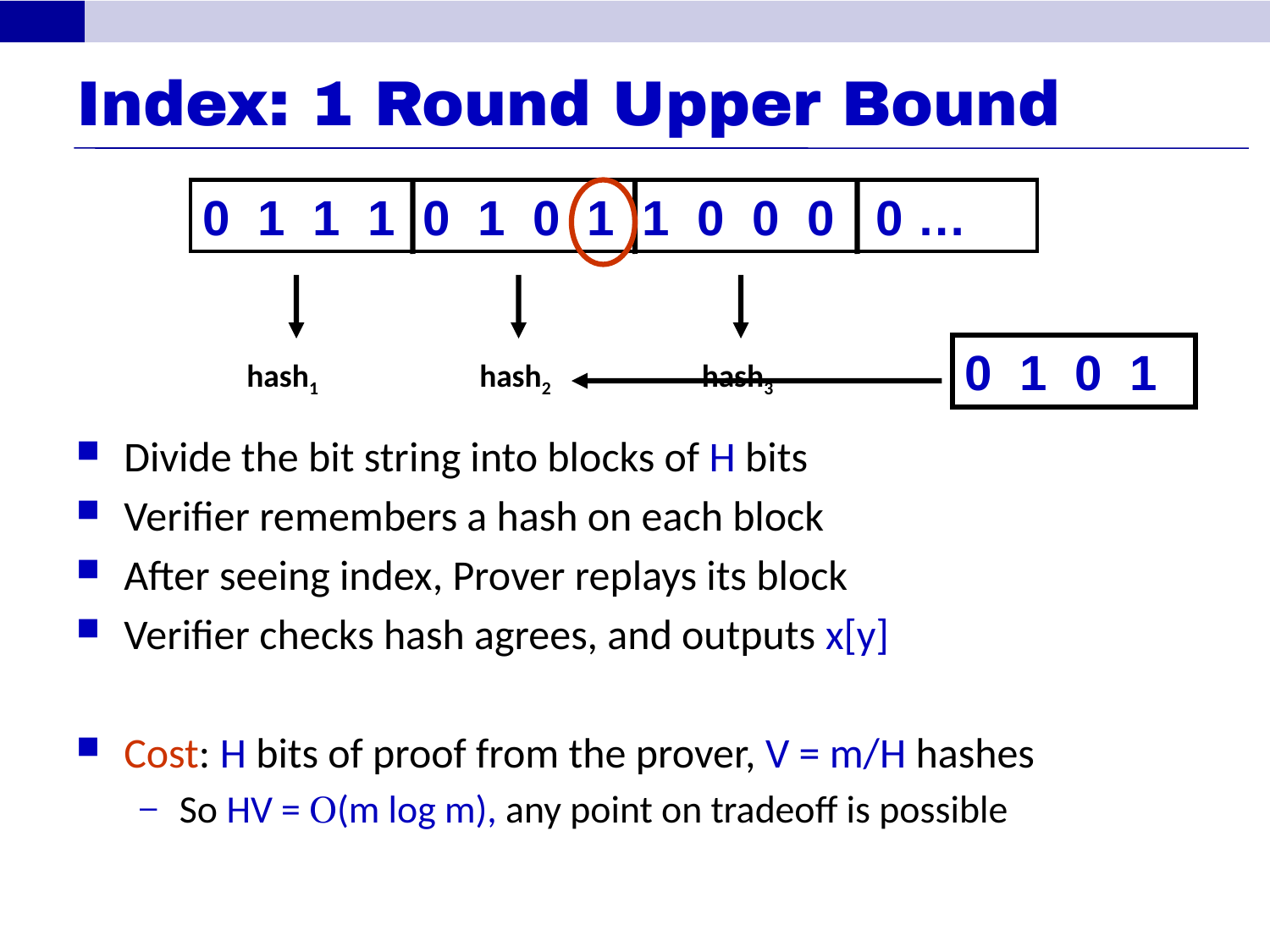

# Index: 1 Round Upper Bound
0  1  1  1  0  1  0  1  1  0  0  0   0 …

hash1
hash2
hash3

0  1  0  1

Divide the bit string into blocks of H bits
Verifier remembers a hash on each block
After seeing index, Prover replays its block
Verifier checks hash agrees, and outputs x[y]

Cost: H bits of proof from the prover, V = m/H hashes
So HV = Ο(m log m), any point on tradeoff is possible